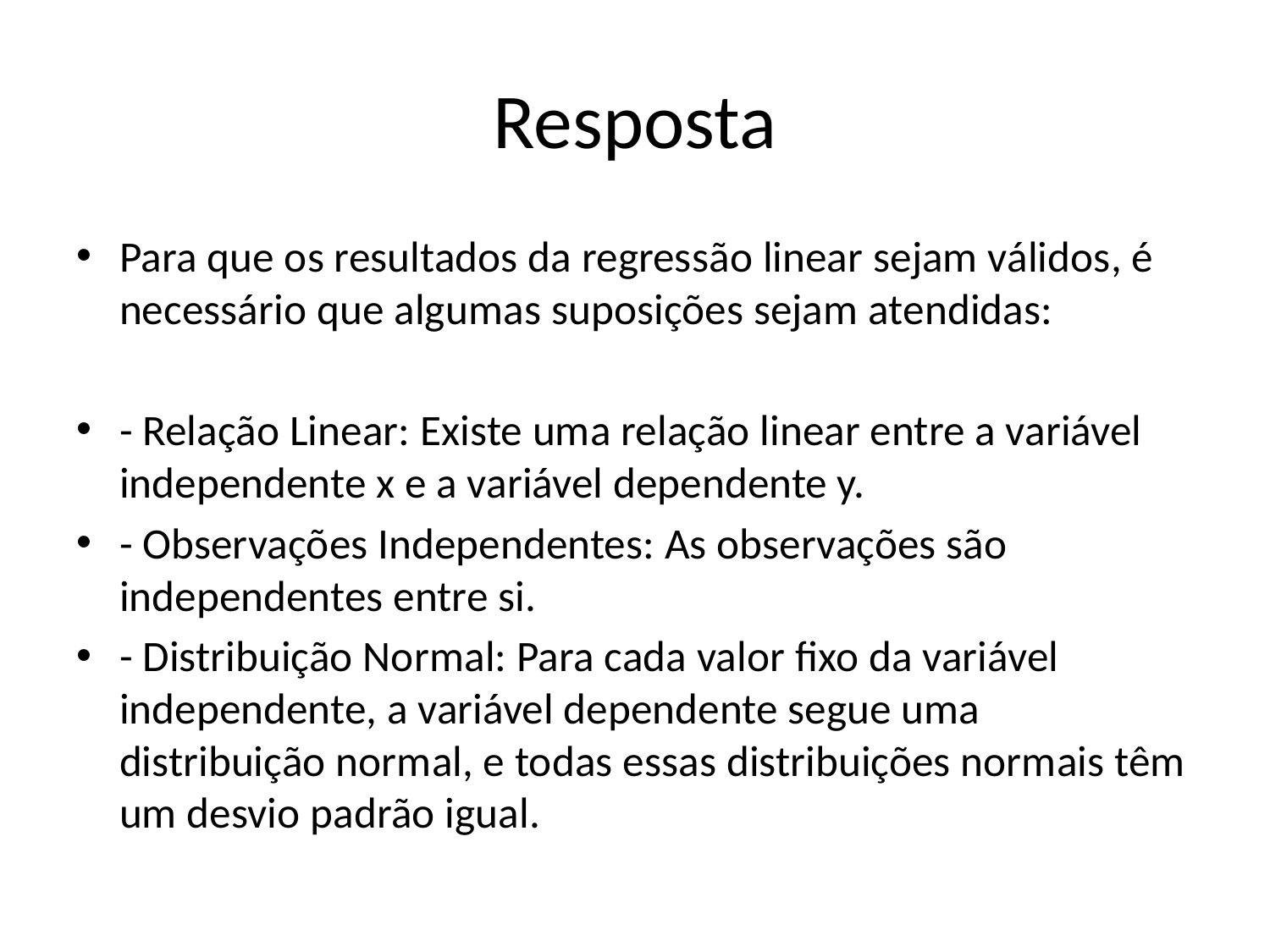

# Resposta
Para que os resultados da regressão linear sejam válidos, é necessário que algumas suposições sejam atendidas:

- Relação Linear: Existe uma relação linear entre a variável independente x e a variável dependente y.
- Observações Independentes: As observações são independentes entre si.
- Distribuição Normal: Para cada valor fixo da variável independente, a variável dependente segue uma distribuição normal, e todas essas distribuições normais têm um desvio padrão igual.